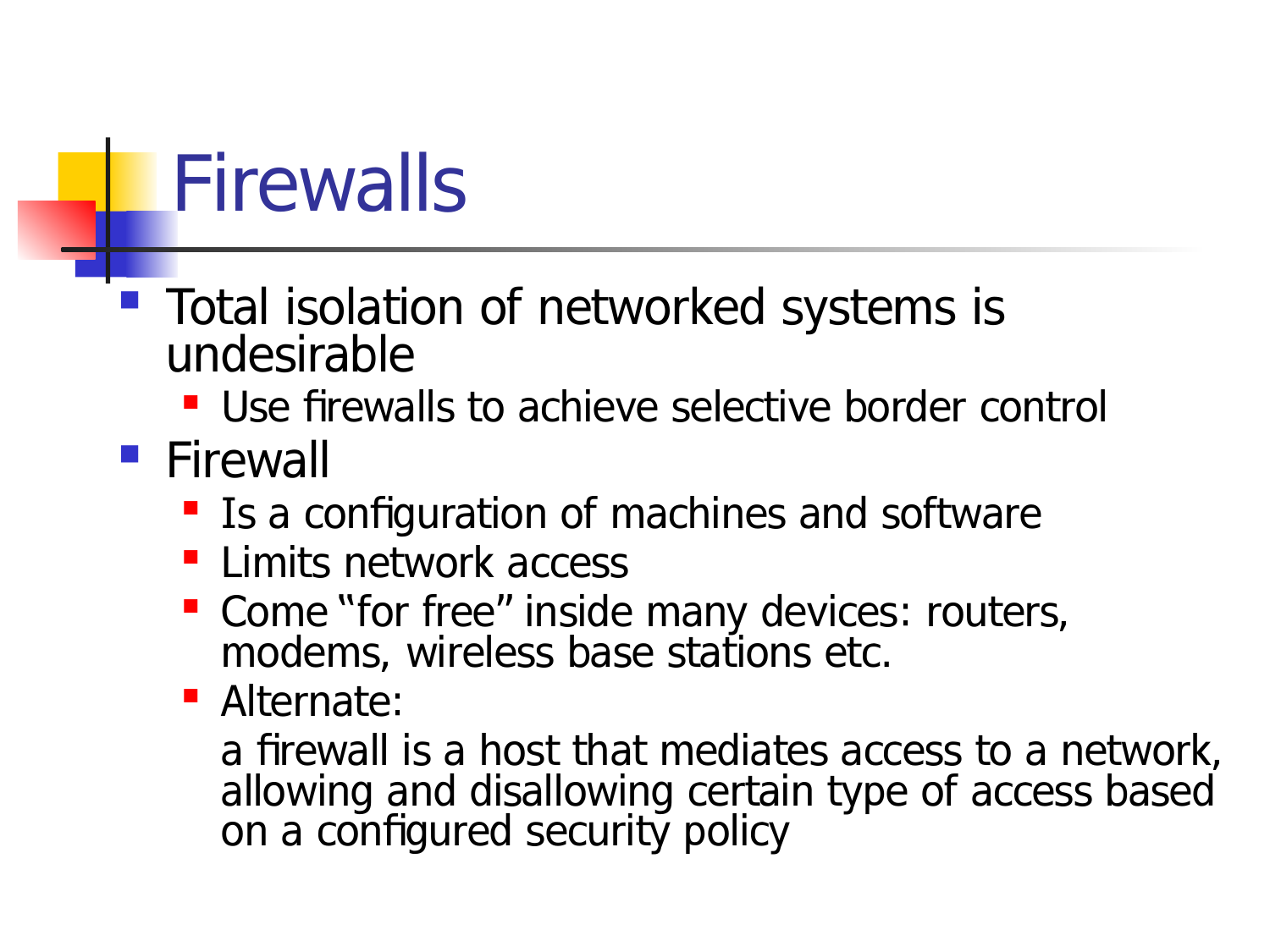

# Firewalls
Total isolation of networked systems is undesirable
Use firewalls to achieve selective border control
Firewall
Is a configuration of machines and software
Limits network access
Come “for free” inside many devices: routers, modems, wireless base stations etc.
Alternate:
	a firewall is a host that mediates access to a network, allowing and disallowing certain type of access based on a configured security policy